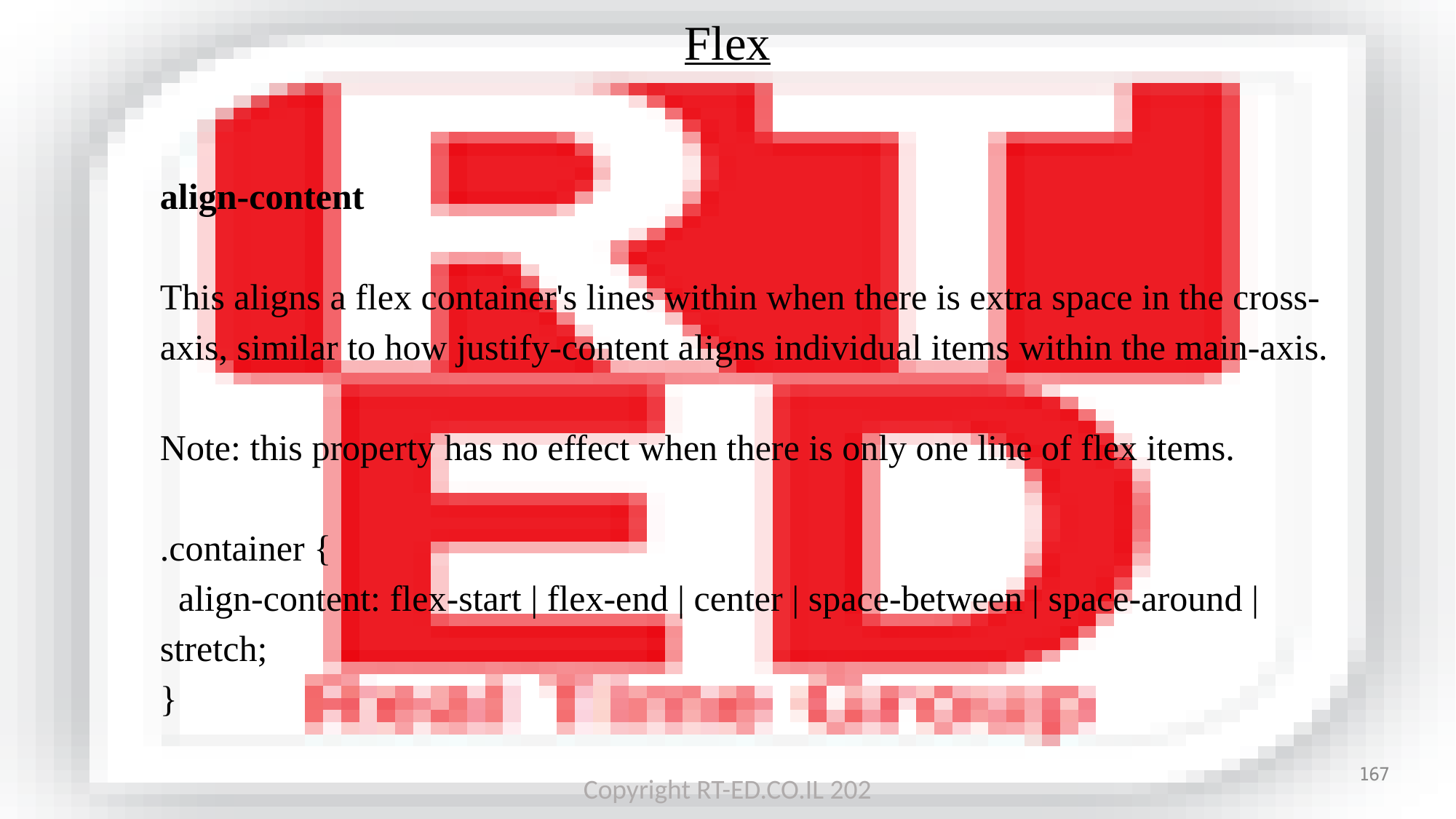

Flex
align-content

This aligns a flex container's lines within when there is extra space in the cross-axis, similar to how justify-content aligns individual items within the main-axis.

Note: this property has no effect when there is only one line of flex items.

.container {
  align-content: flex-start | flex-end | center | space-between | space-around | stretch;
}
167
Copyright RT-ED.CO.IL 202